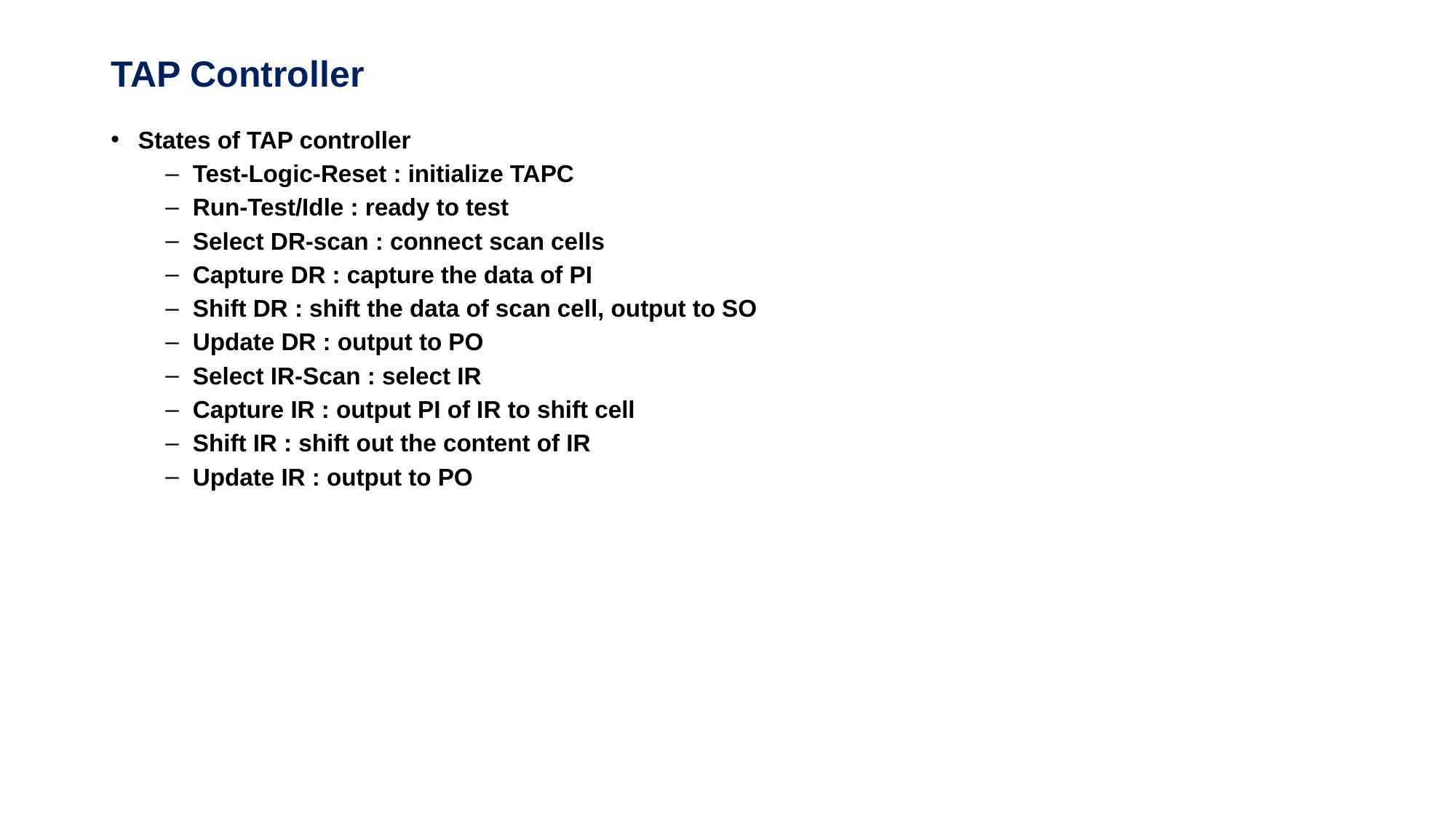

# TAP Controller
States of TAP controller
Test-Logic-Reset : initialize TAPC
Run-Test/Idle : ready to test
Select DR-scan : connect scan cells
Capture DR : capture the data of PI
Shift DR : shift the data of scan cell, output to SO
Update DR : output to PO
Select IR-Scan : select IR
Capture IR : output PI of IR to shift cell
Shift IR : shift out the content of IR
Update IR : output to PO